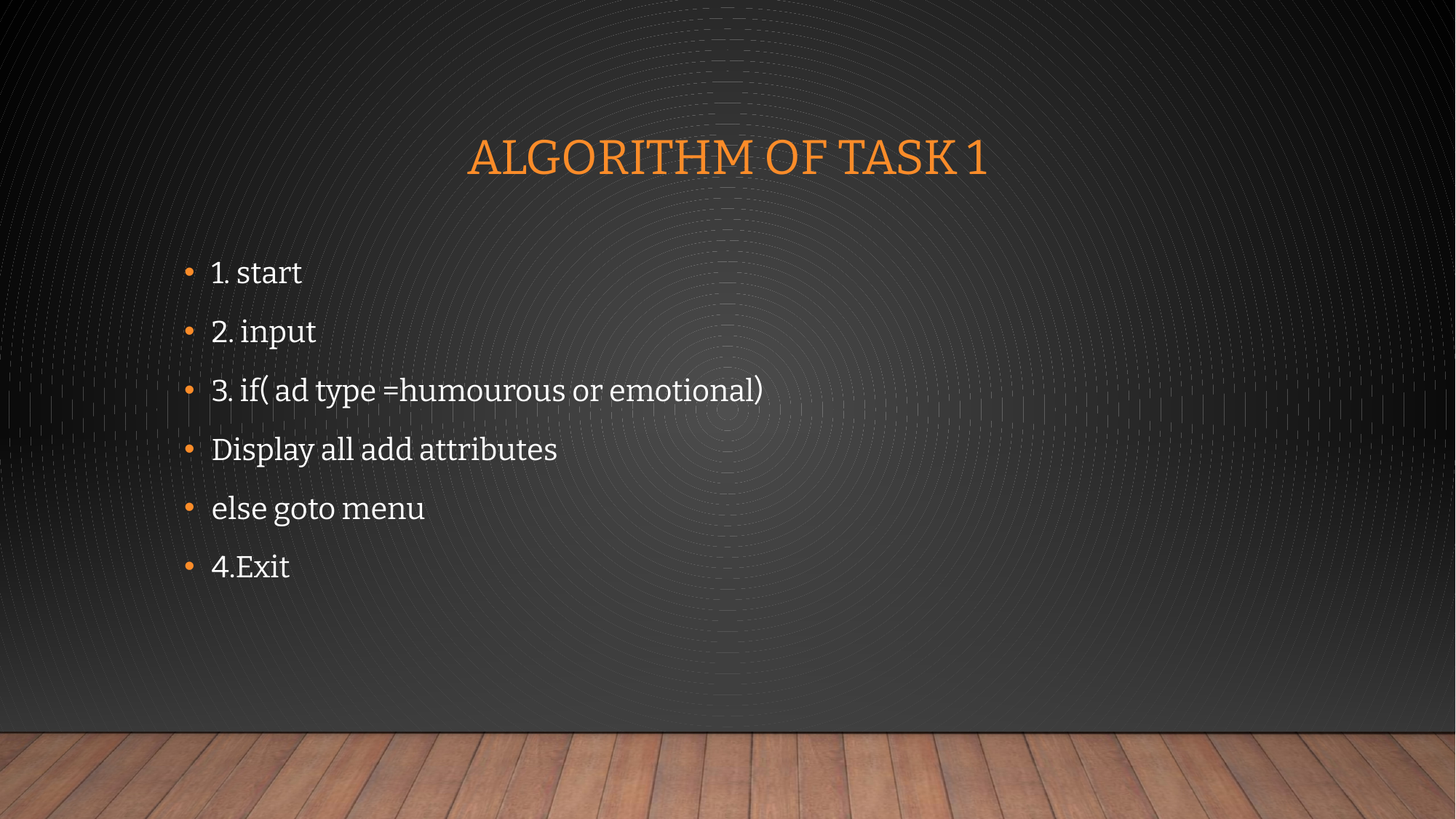

# ALGORITHM of task 1
1. start
2. input
3. if( ad type =humourous or emotional)
Display all add attributes
else goto menu
4.Exit